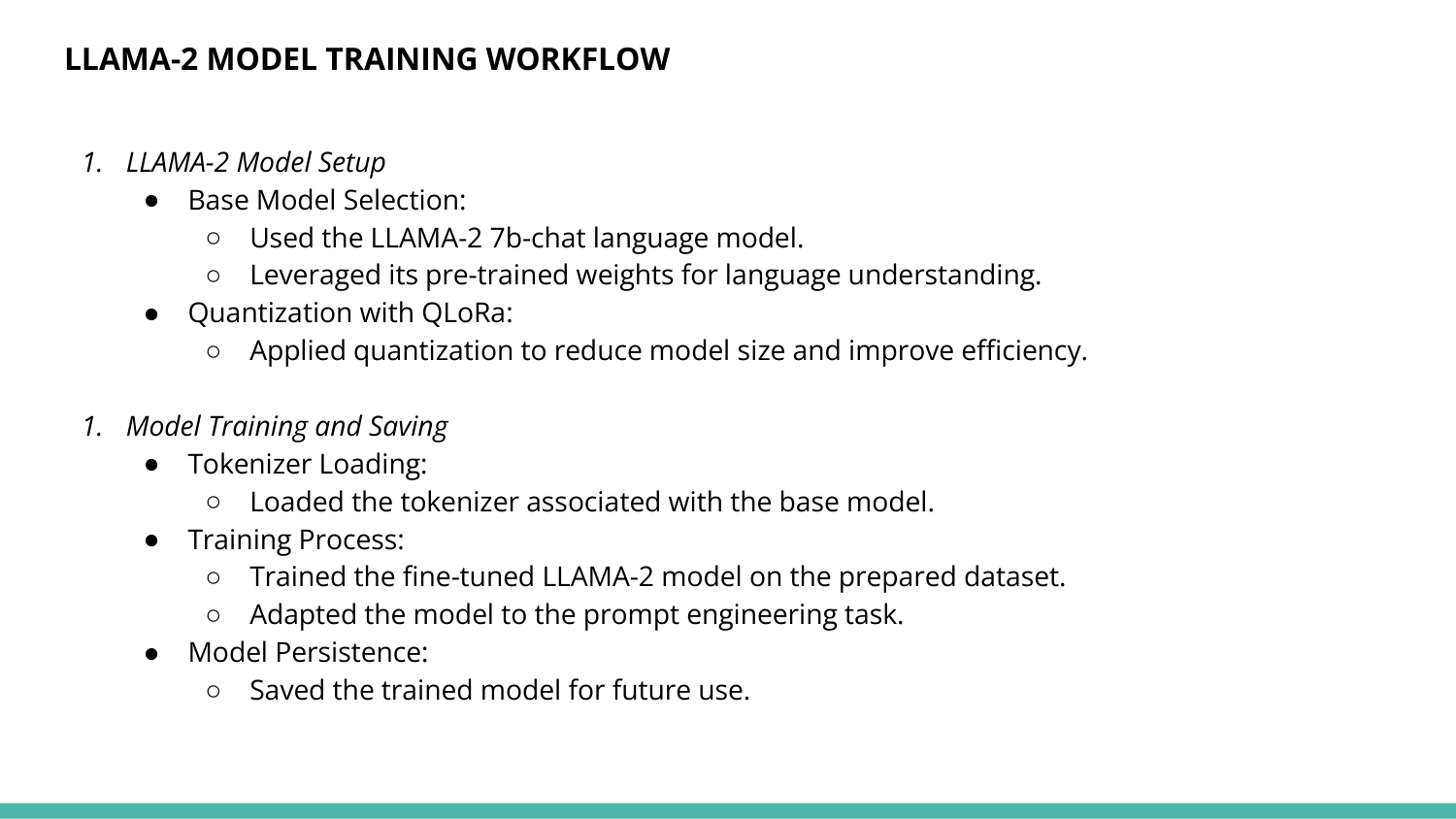

LLAMA-2 MODEL TRAINING WORKFLOW

LLAMA-2 Model Setup
Base Model Selection:
Used the LLAMA-2 7b-chat language model.
Leveraged its pre-trained weights for language understanding.
Quantization with QLoRa:
Applied quantization to reduce model size and improve efficiency.

Model Training and Saving
Tokenizer Loading:
Loaded the tokenizer associated with the base model.
Training Process:
Trained the fine-tuned LLAMA-2 model on the prepared dataset.
Adapted the model to the prompt engineering task.
Model Persistence:
Saved the trained model for future use.